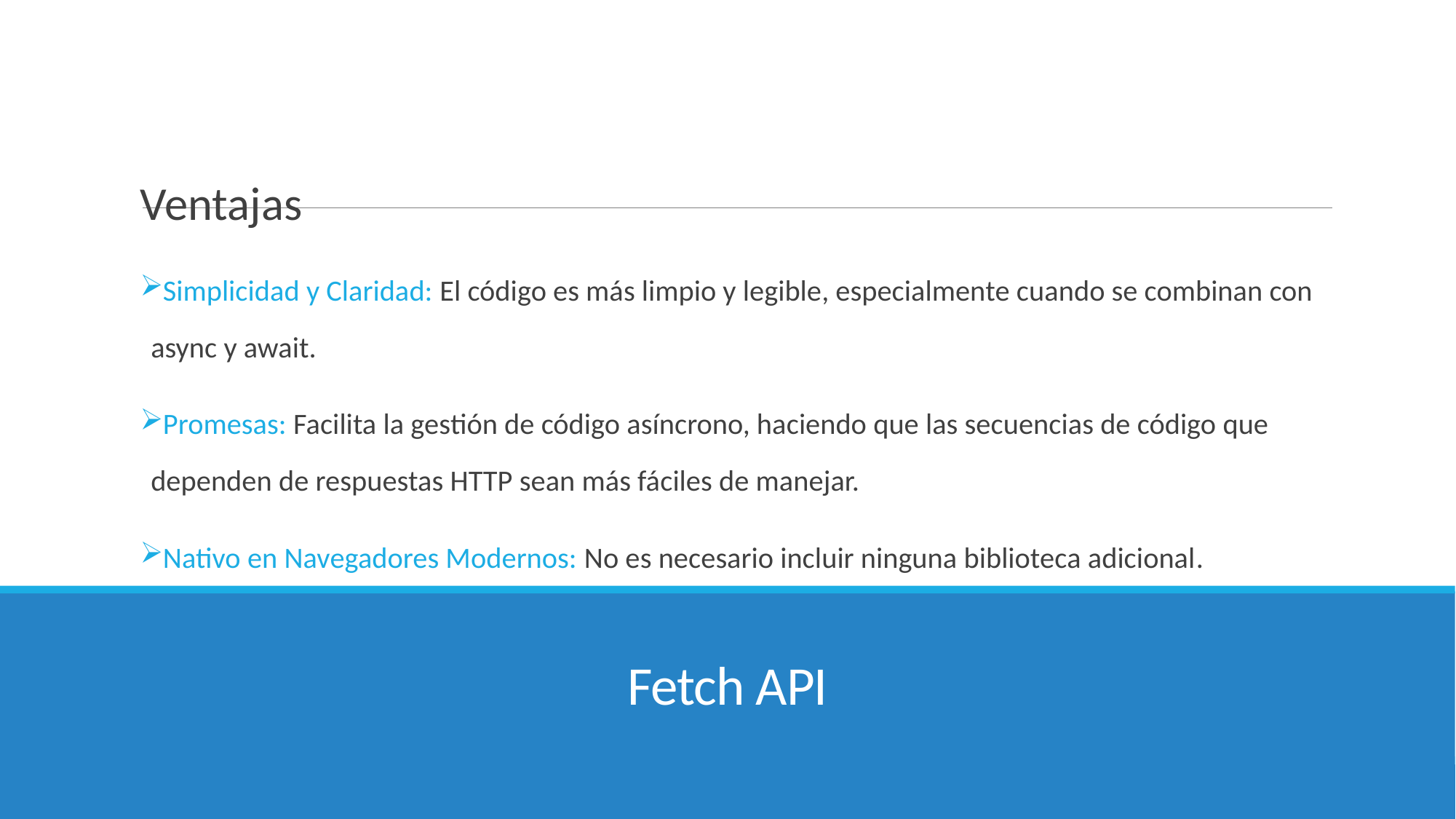

Ventajas
Simplicidad y Claridad: El código es más limpio y legible, especialmente cuando se combinan con async y await.
Promesas: Facilita la gestión de código asíncrono, haciendo que las secuencias de código que dependen de respuestas HTTP sean más fáciles de manejar.
Nativo en Navegadores Modernos: No es necesario incluir ninguna biblioteca adicional.

# Fetch API
16